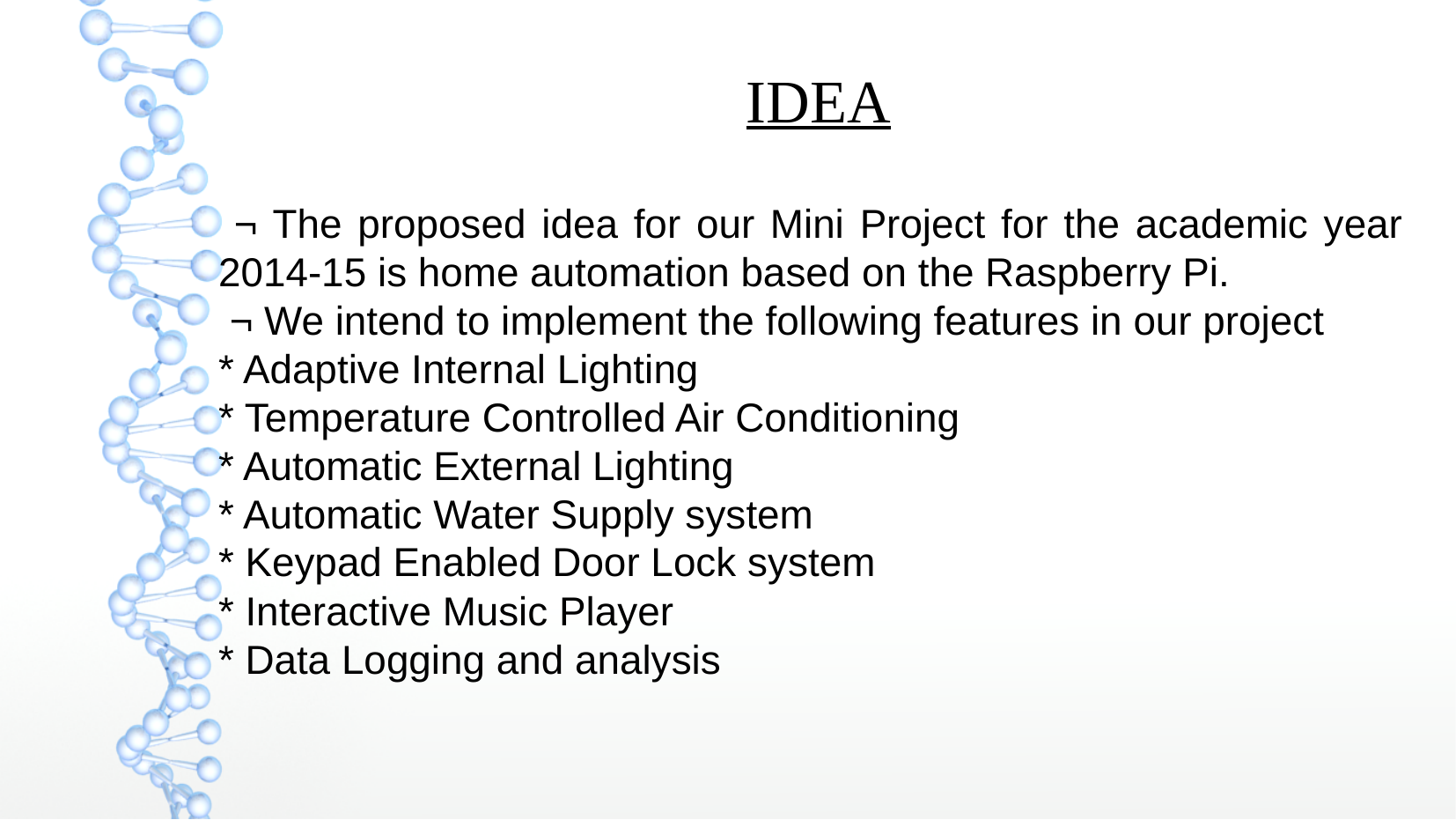

IDEA
 ¬ The proposed idea for our Mini Project for the academic year 2014-15 is home automation based on the Raspberry Pi.
 ¬ We intend to implement the following features in our project
* Adaptive Internal Lighting
* Temperature Controlled Air Conditioning
* Automatic External Lighting
* Automatic Water Supply system
* Keypad Enabled Door Lock system
* Interactive Music Player
* Data Logging and analysis